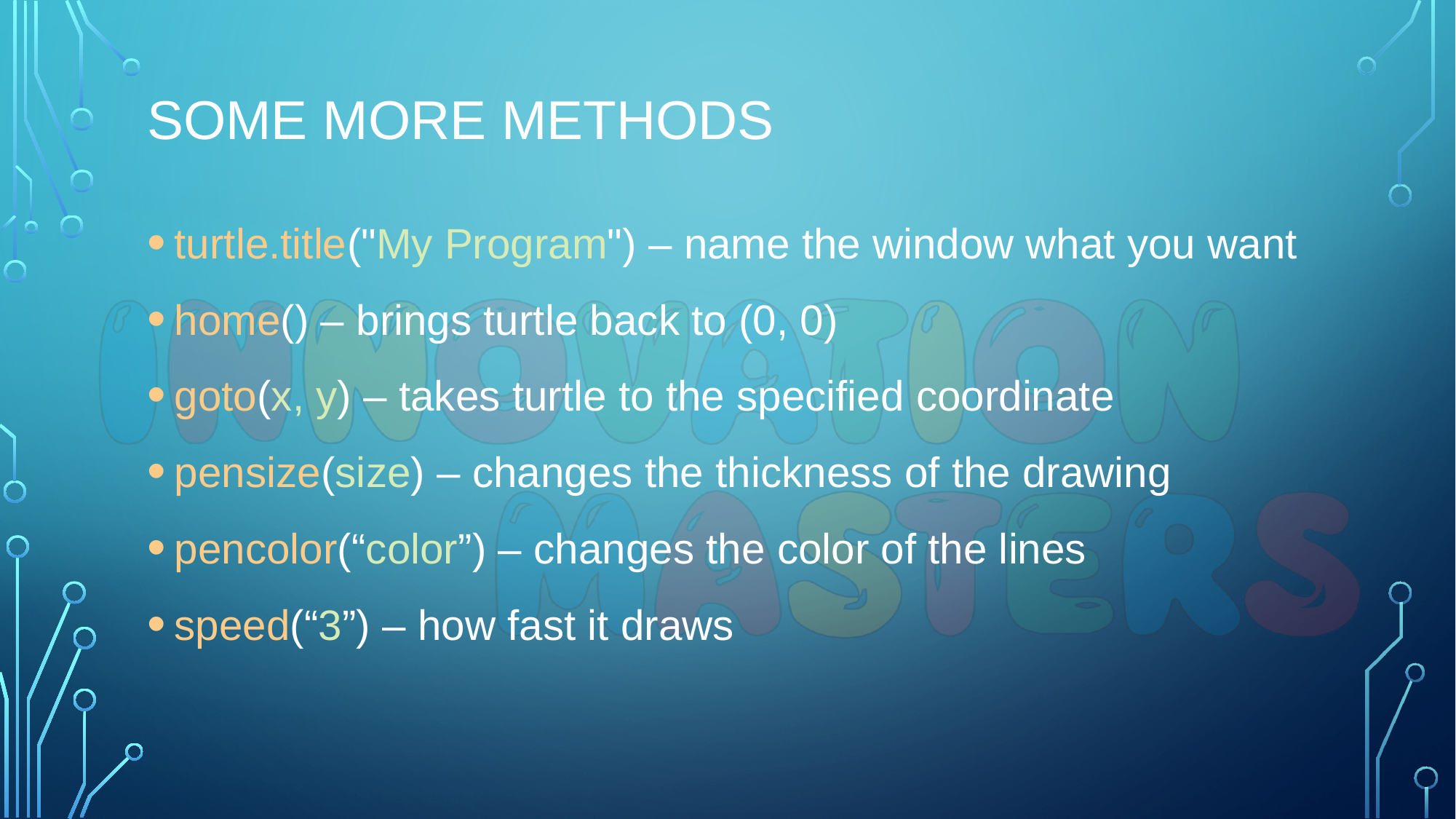

# Some more methods
turtle.title("My Program") – name the window what you want
home() – brings turtle back to (0, 0)
goto(x, y) – takes turtle to the specified coordinate
pensize(size) – changes the thickness of the drawing
pencolor(“color”) – changes the color of the lines
speed(“3”) – how fast it draws